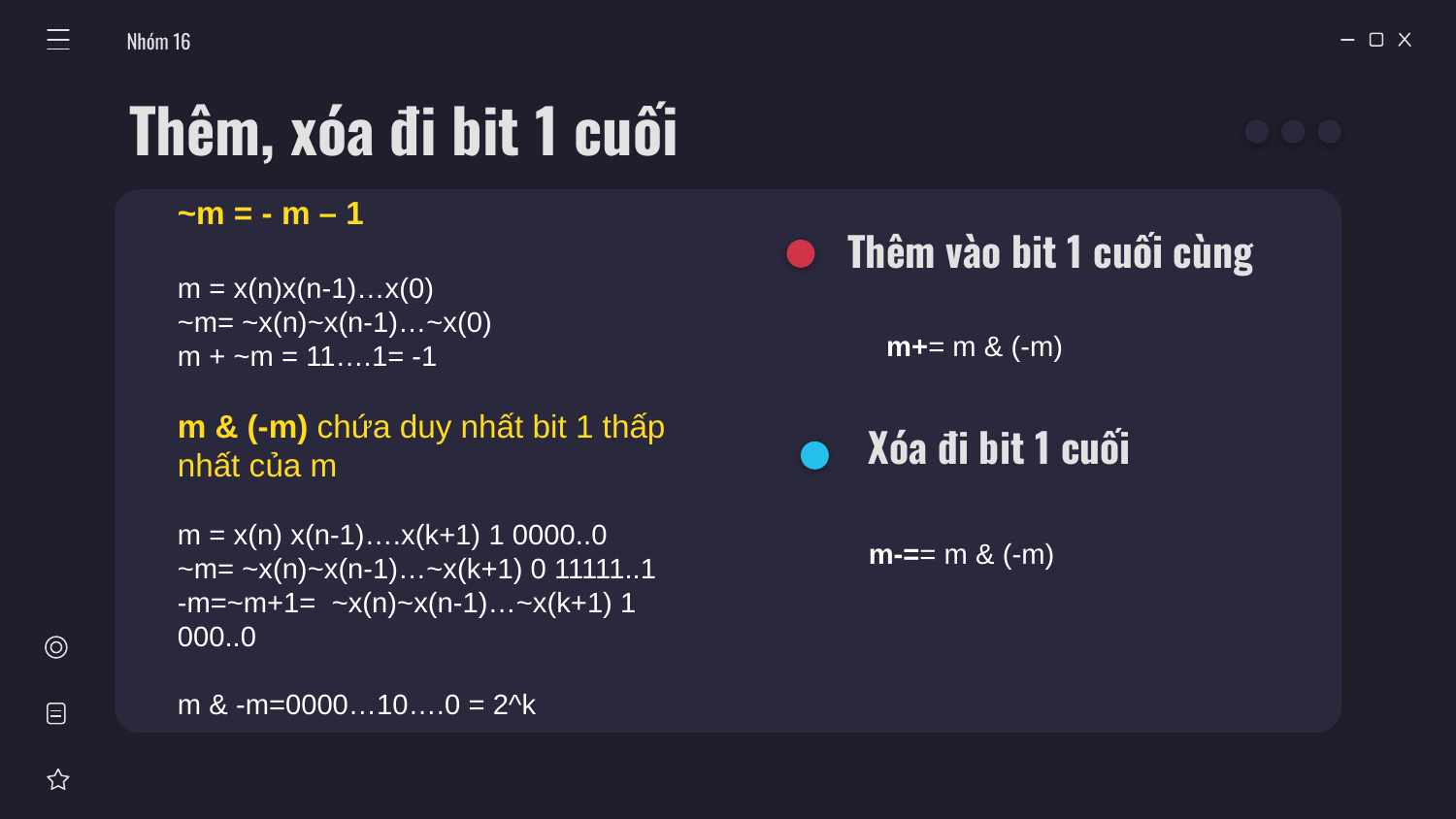

Nhóm 16

# Thêm, xóa đi bit 1 cuối

~m = - m – 1

m = x(n)x(n-1)…x(0)
~m= ~x(n)~x(n-1)…~x(0)
m + ~m = 11….1= -1

m & (-m) chứa duy nhất bit 1 thấp nhất của m

m = x(n) x(n-1)….x(k+1) 1 0000..0
~m= ~x(n)~x(n-1)…~x(k+1) 0 11111..1
-m=~m+1=  ~x(n)~x(n-1)…~x(k+1) 1  000..0

m & -m=0000…10….0 = 2^k
Thêm vào bit 1 cuối cùng

m+= m & (-m)

Xóa đi bit 1 cuối

m-== m & (-m)